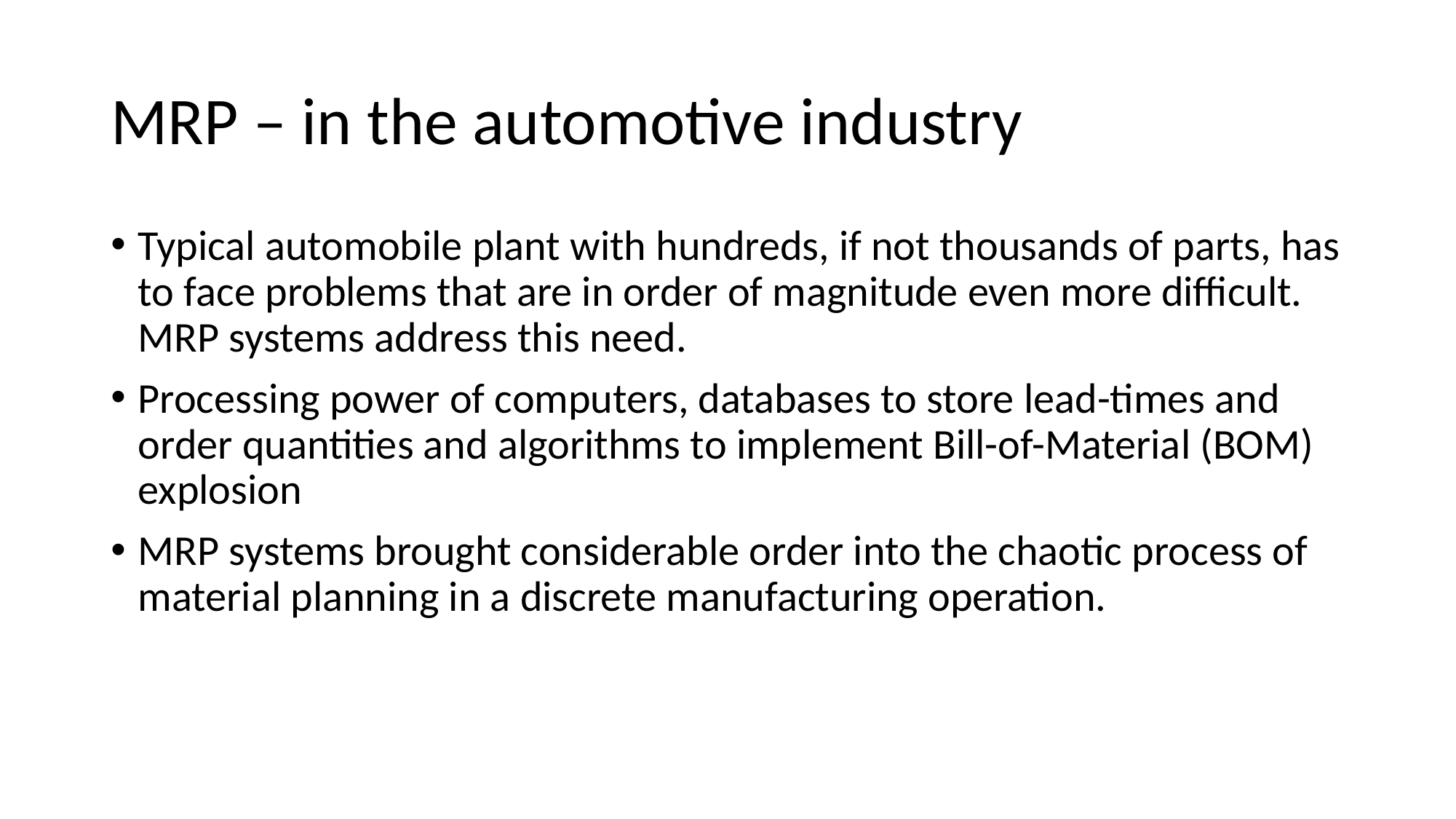

# MRP – in the automotive industry
Typical automobile plant with hundreds, if not thousands of parts, has to face problems that are in order of magnitude even more difficult. MRP systems address this need.
Processing power of computers, databases to store lead-times and order quantities and algorithms to implement Bill-of-Material (BOM) explosion
MRP systems brought considerable order into the chaotic process of material planning in a discrete manufacturing operation.